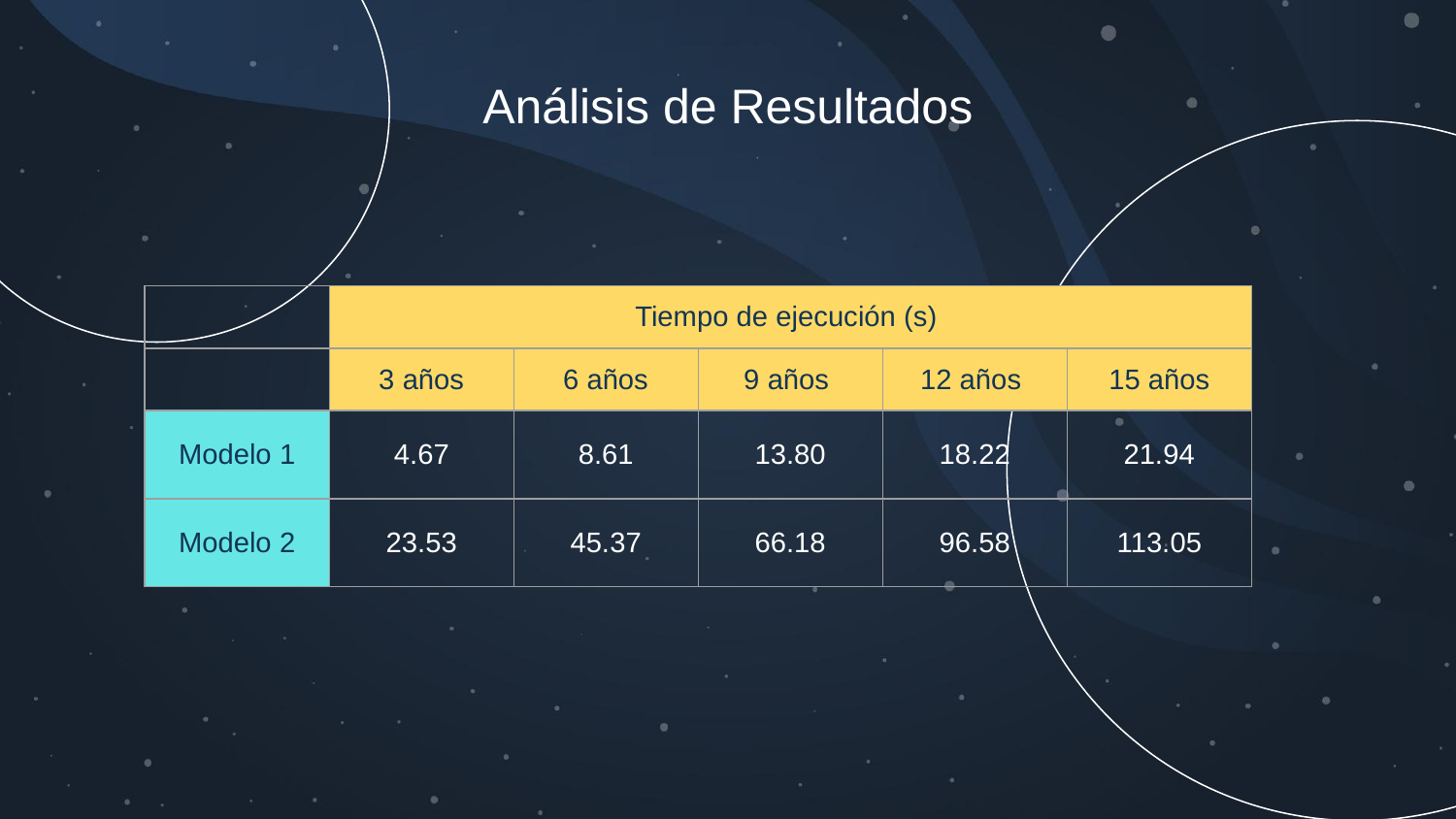

# Análisis de Resultados

|  | Tiempo de ejecución (s) | 6 años | LESSON 3 |  |  |
| --- | --- | --- | --- | --- | --- |
|  | 3 años | 6 años | 9 años | 12 años | 15 años |
| Modelo 1 | 4.67 | 8.61 | 13.80 | 18.22 | 21.94 |
| Modelo 2 | 23.53 | 45.37 | 66.18 | 96.58 | 113.05 |